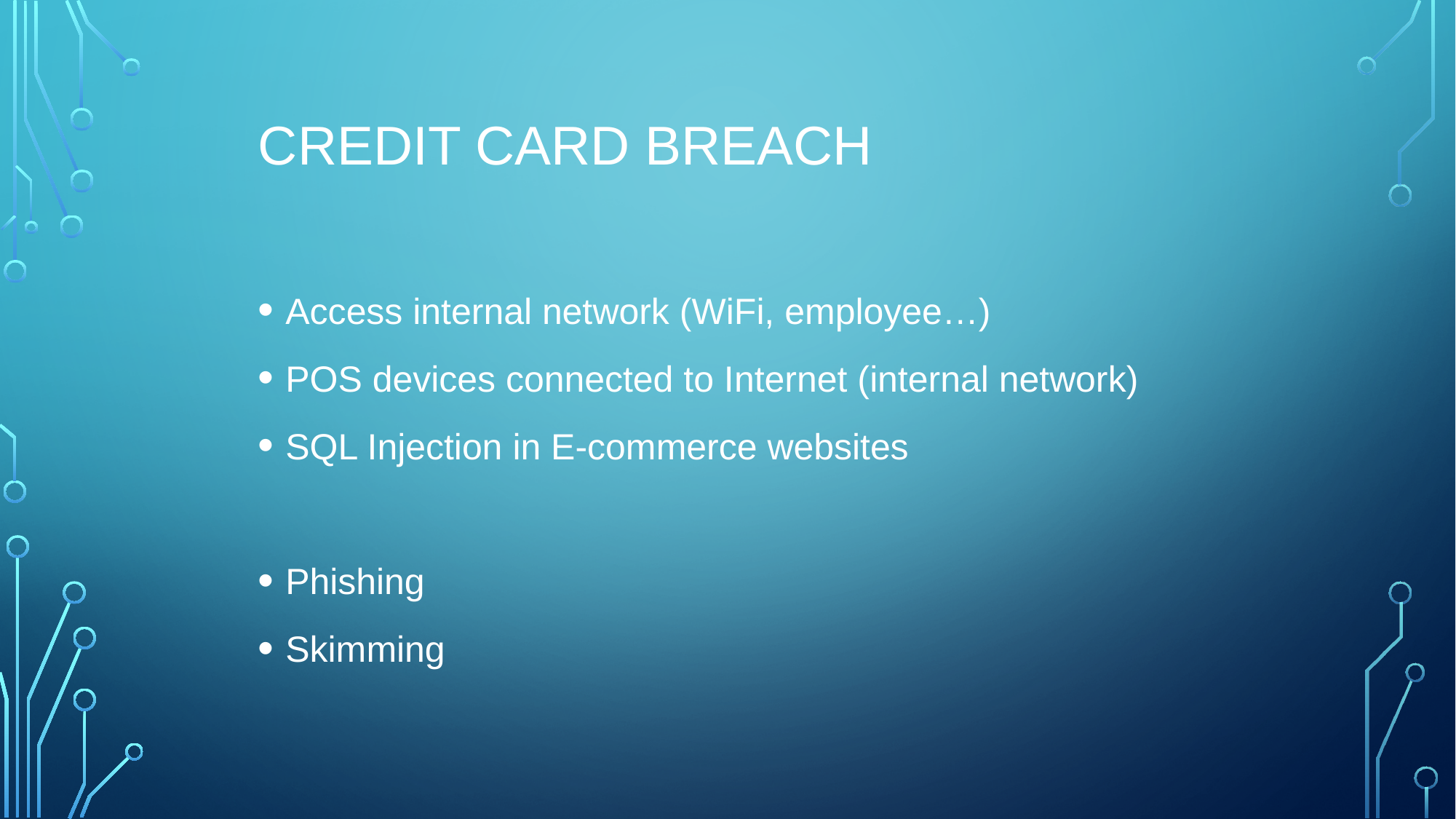

# Credit card breach
Access internal network (WiFi, employee…)
POS devices connected to Internet (internal network)
SQL Injection in E-commerce websites

Phishing
Skimming